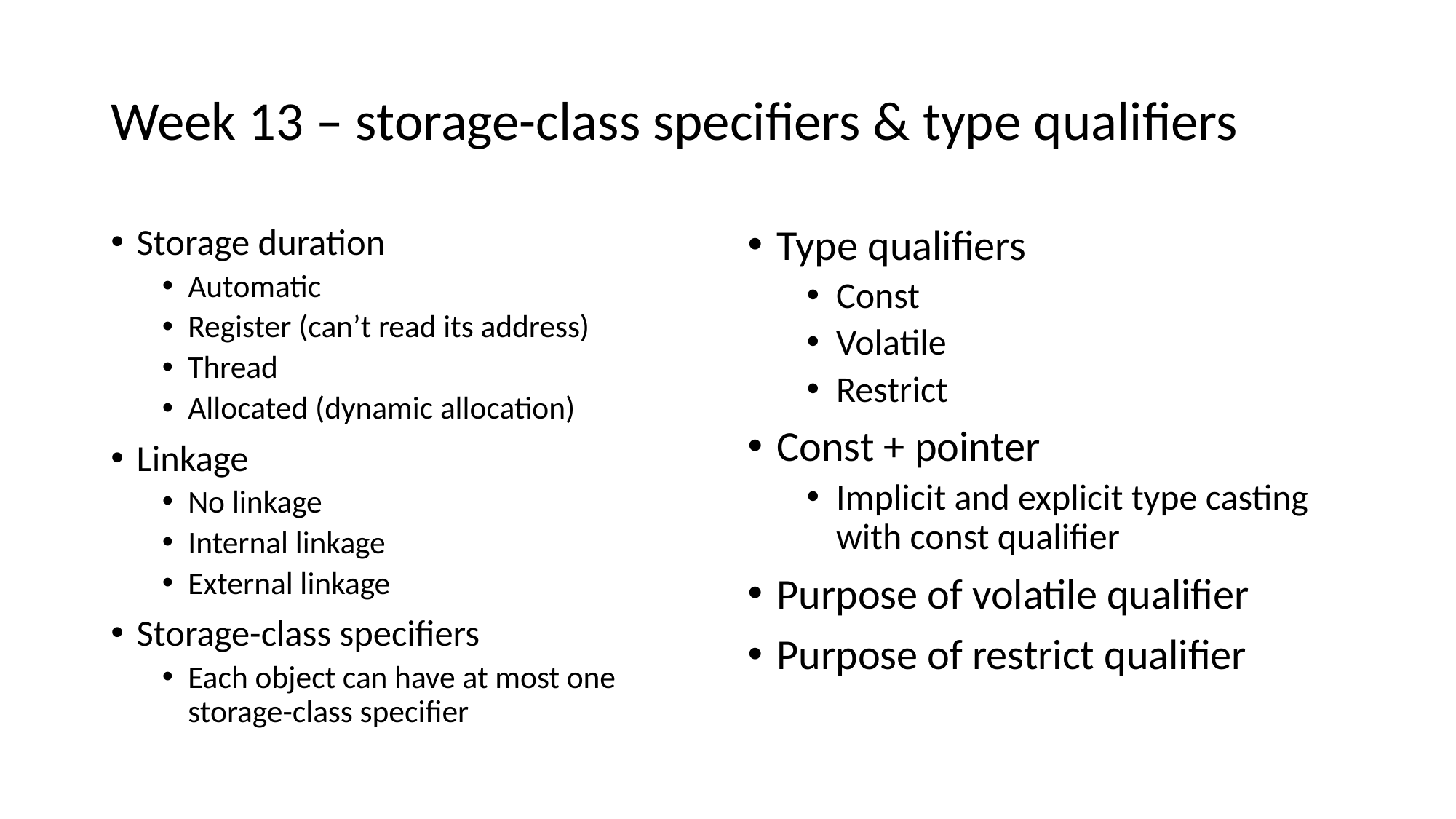

# Week 13 – storage-class specifiers & type qualifiers
Storage duration
Automatic
Register (can’t read its address)
Thread
Allocated (dynamic allocation)
Linkage
No linkage
Internal linkage
External linkage
Storage-class specifiers
Each object can have at most one storage-class specifier
Type qualifiers
Const
Volatile
Restrict
Const + pointer
Implicit and explicit type casting with const qualifier
Purpose of volatile qualifier
Purpose of restrict qualifier